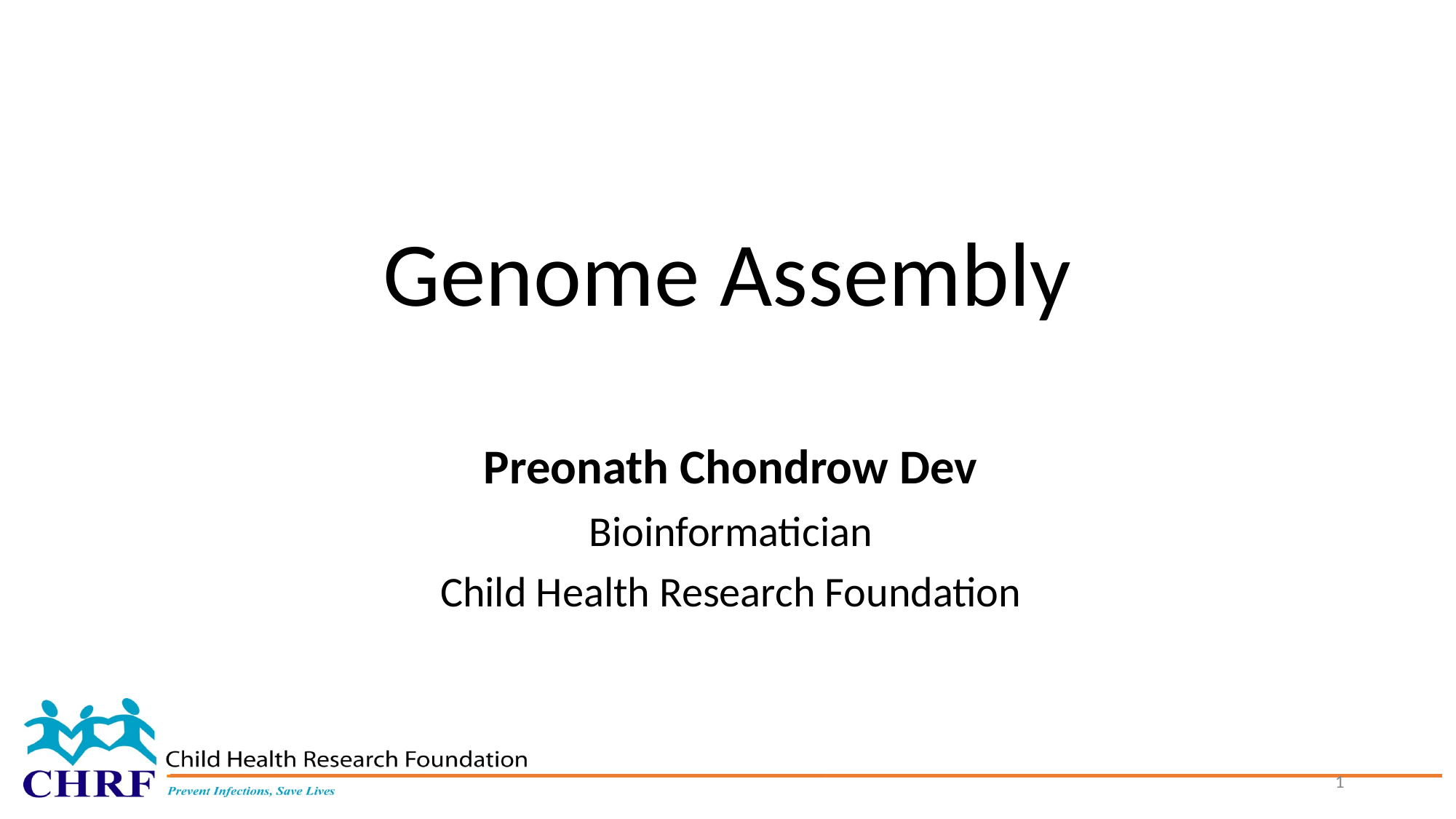

# Genome Assembly
Preonath Chondrow Dev
Bioinformatician
Child Health Research Foundation
1